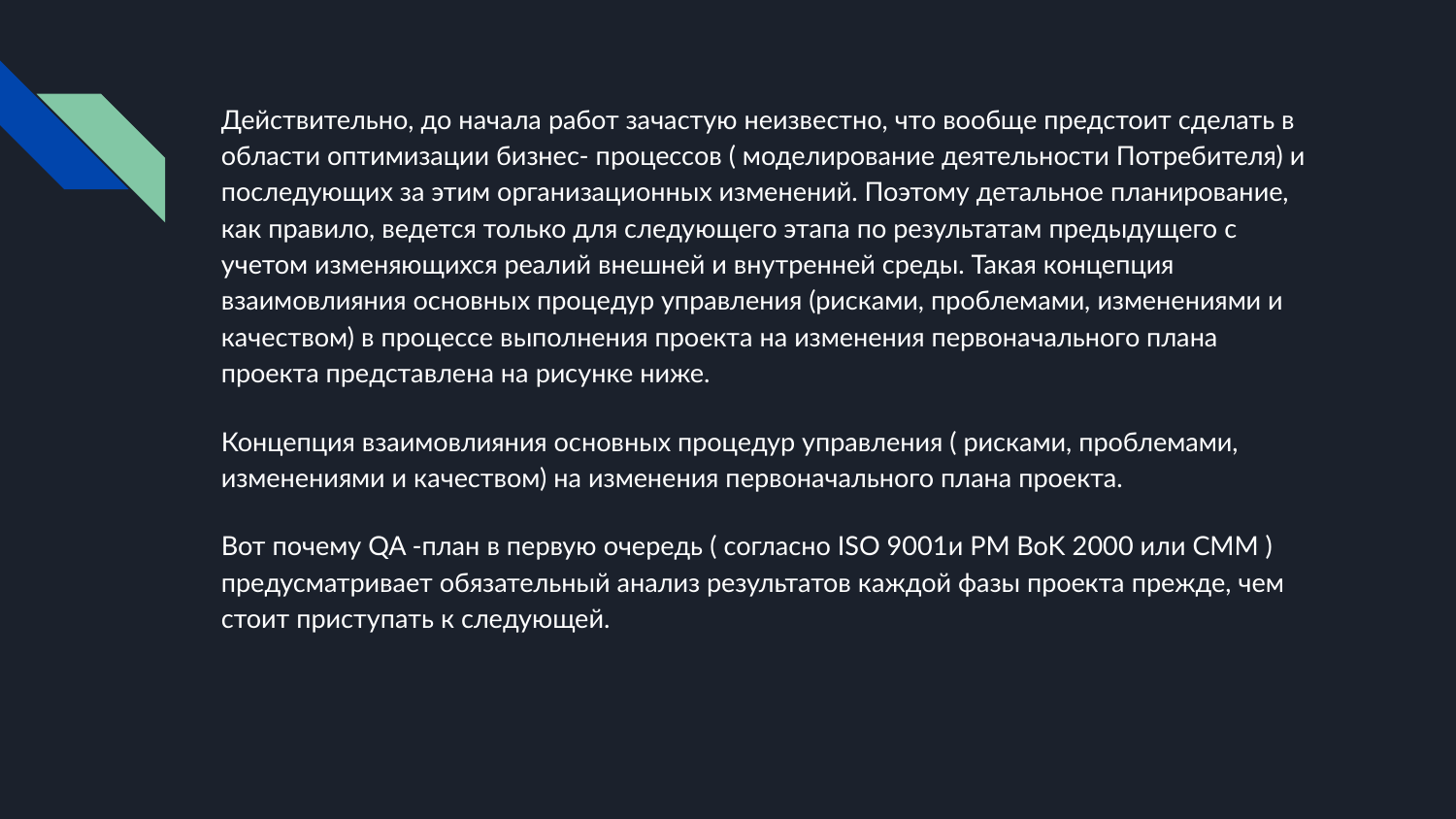

Действительно, до начала работ зачастую неизвестно, что вообще предстоит сделать в области оптимизации бизнес- процессов ( моделирование деятельности Потребителя) и последующих за этим организационных изменений. Поэтому детальное планирование, как правило, ведется только для следующего этапа по результатам предыдущего с учетом изменяющихся реалий внешней и внутренней среды. Такая концепция взаимовлияния основных процедур управления (рисками, проблемами, изменениями и качеством) в процессе выполнения проекта на изменения первоначального плана проекта представлена на рисунке ниже.
Концепция взаимовлияния основных процедур управления ( рисками, проблемами, изменениями и качеством) на изменения первоначального плана проекта.
Вот почему QA -план в первую очередь ( согласно ISO 9001и PM BoK 2000 или СММ ) предусматривает обязательный анализ результатов каждой фазы проекта прежде, чем стоит приступать к следующей.